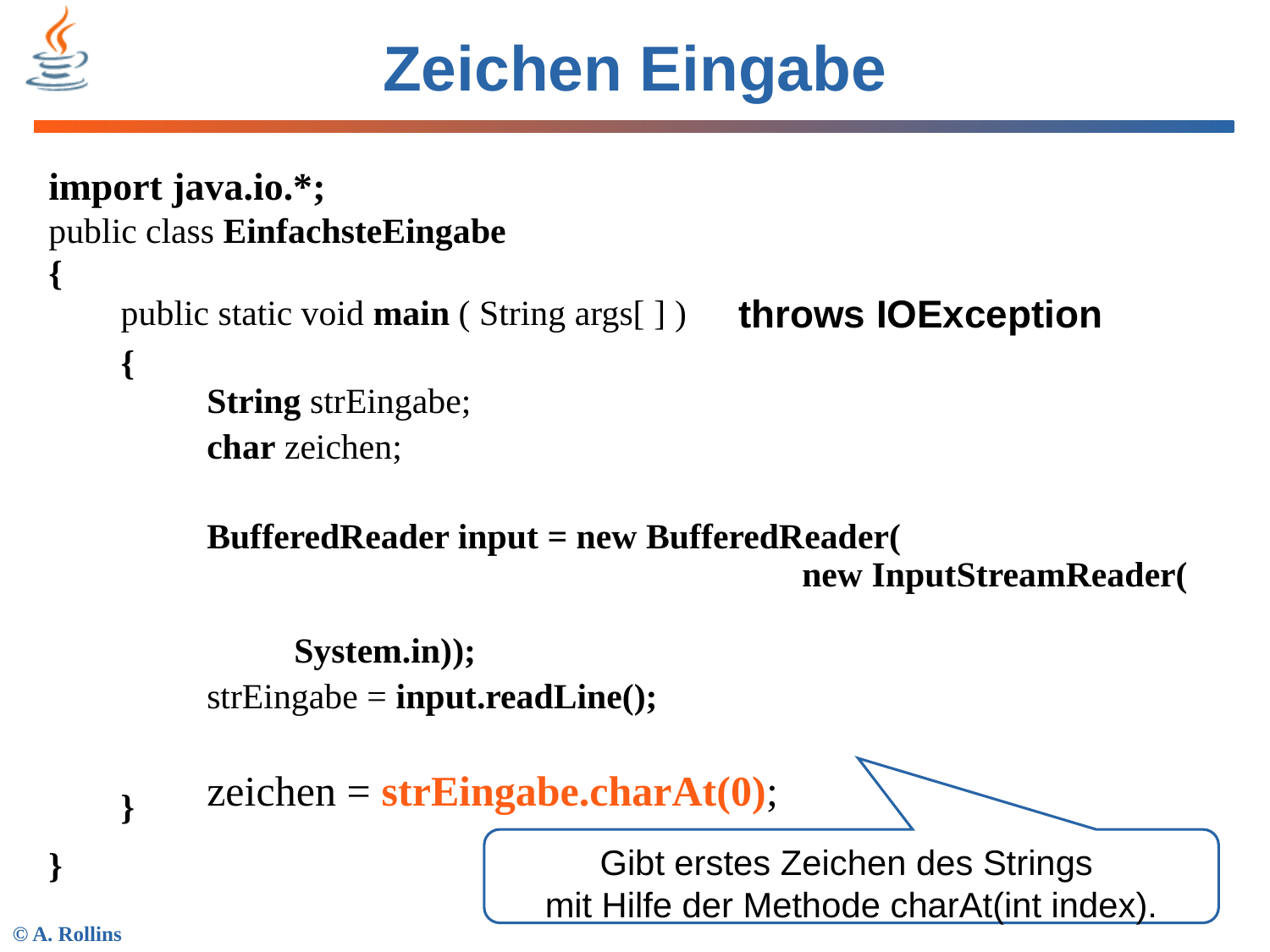

# Zeichen Eingabe
import java.io.*;
public class EinfachsteEingabe
{

}
throws IOException
public static void main ( String args[ ] )
{

}
String strEingabe;
char zeichen;

BufferedReader input = new BufferedReader(
				new InputStreamReader(
						System.in));
strEingabe = input.readLine();

zeichen = strEingabe.charAt(0);

Gibt erstes Zeichen des Strings
mit Hilfe der Methode charAt(int index).